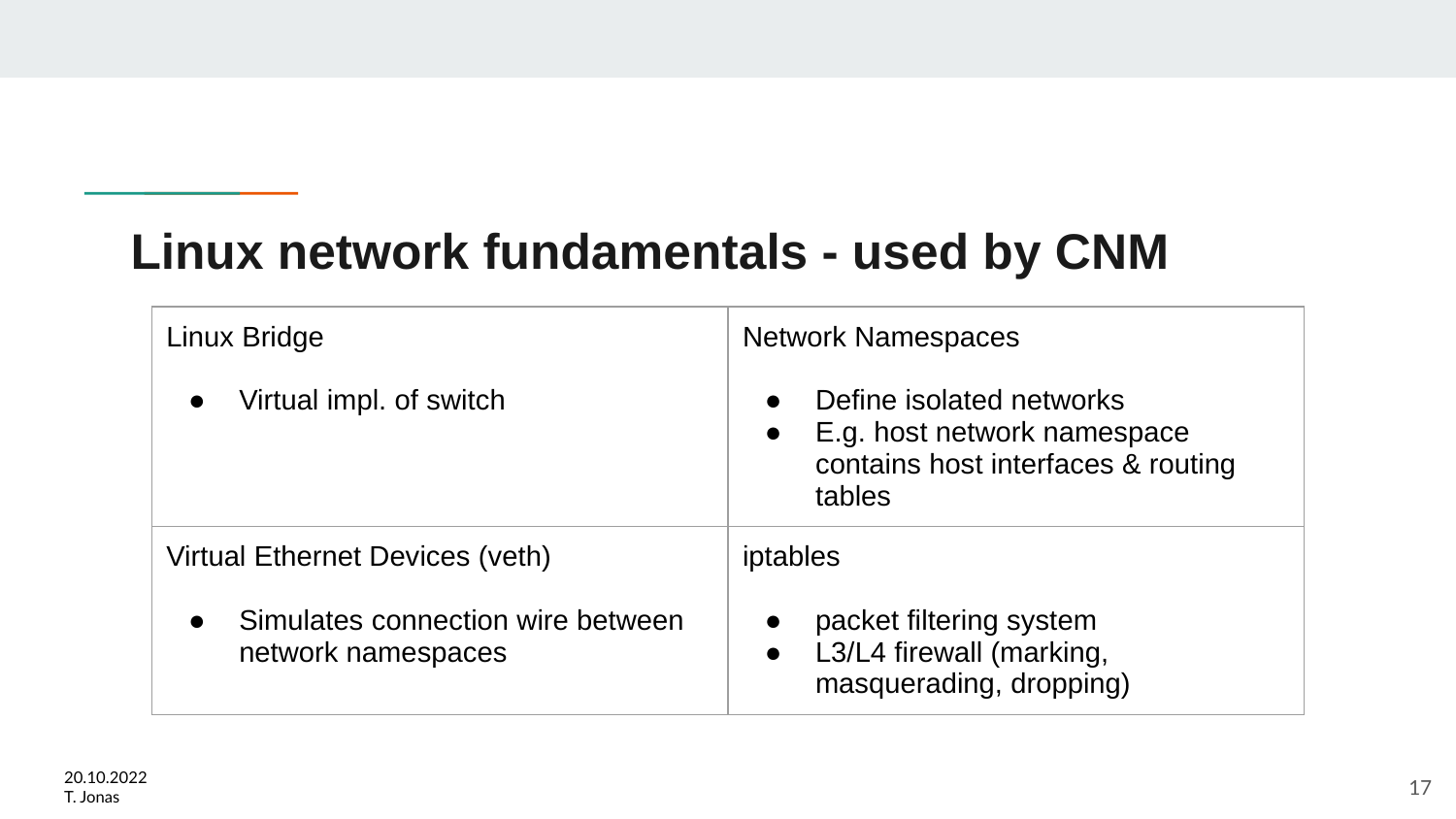

# Linux network fundamentals - used by CNM
| Linux Bridge Virtual impl. of switch | Network Namespaces Define isolated networks E.g. host network namespace contains host interfaces & routing tables |
| --- | --- |
| Virtual Ethernet Devices (veth) Simulates connection wire between network namespaces | iptables packet filtering system L3/L4 firewall (marking, masquerading, dropping) |
17